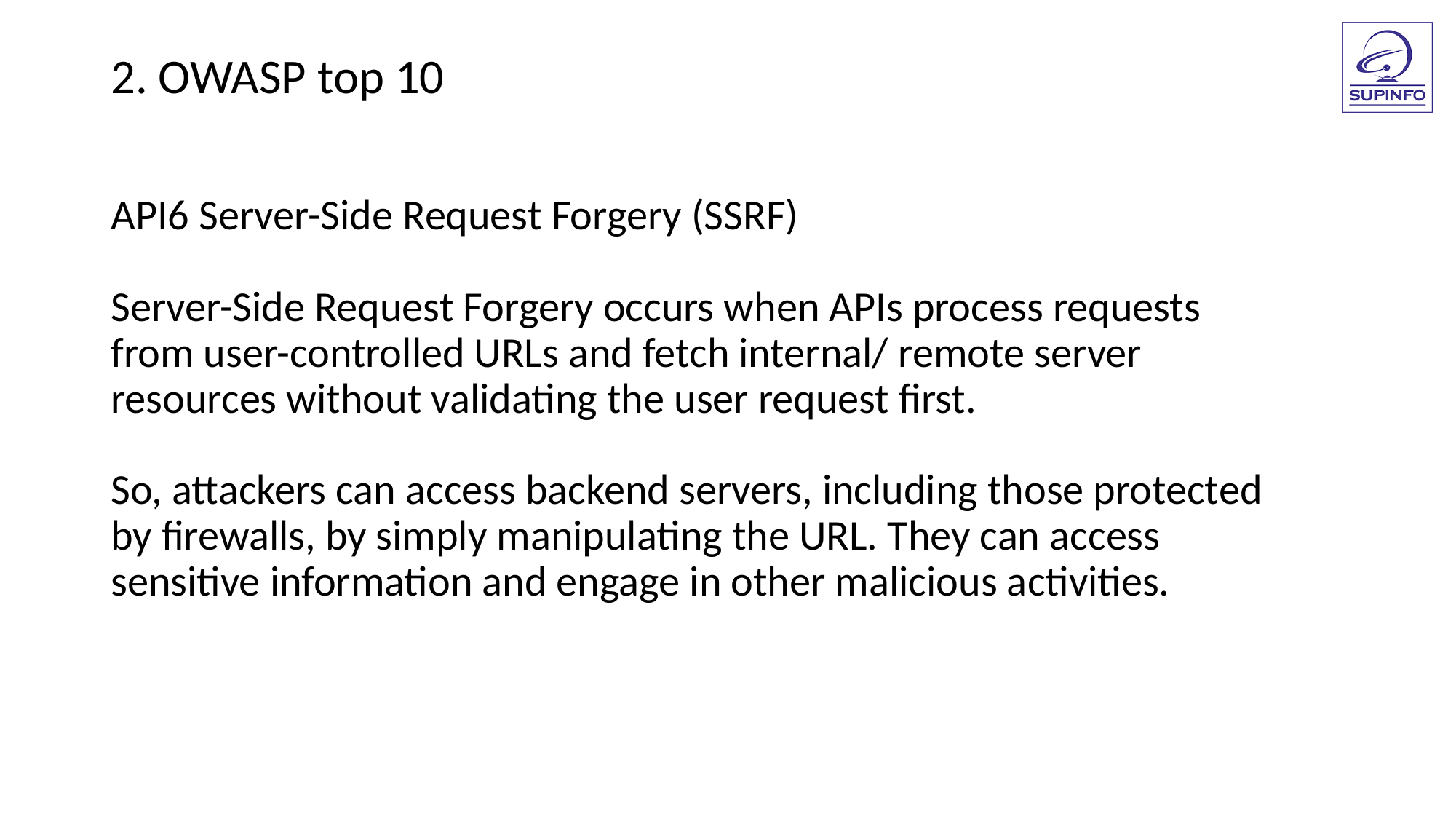

2. OWASP top 10
API6 Server-Side Request Forgery (SSRF)

Server-Side Request Forgery occurs when APIs process requests
from user-controlled URLs and fetch internal/ remote server
resources without validating the user request first.

So, attackers can access backend servers, including those protected
by firewalls, by simply manipulating the URL. They can access
sensitive information and engage in other malicious activities.